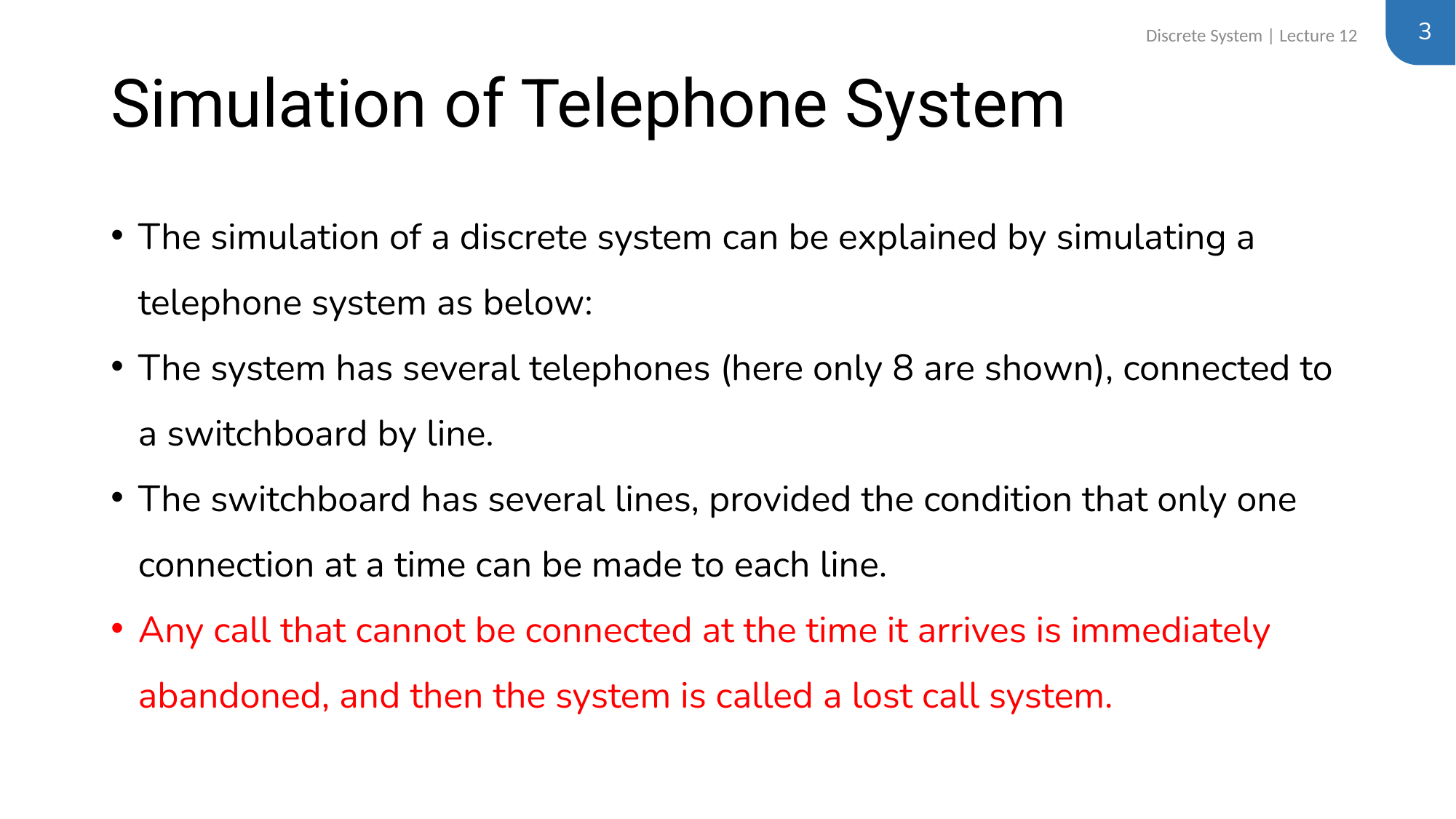

3
Discrete System | Lecture 12
# Simulation of Telephone System
The simulation of a discrete system can be explained by simulating a telephone system as below:
The system has several telephones (here only 8 are shown), connected to a switchboard by line.
The switchboard has several lines, provided the condition that only one connection at a time can be made to each line.
Any call that cannot be connected at the time it arrives is immediately abandoned, and then the system is called a lost call system.